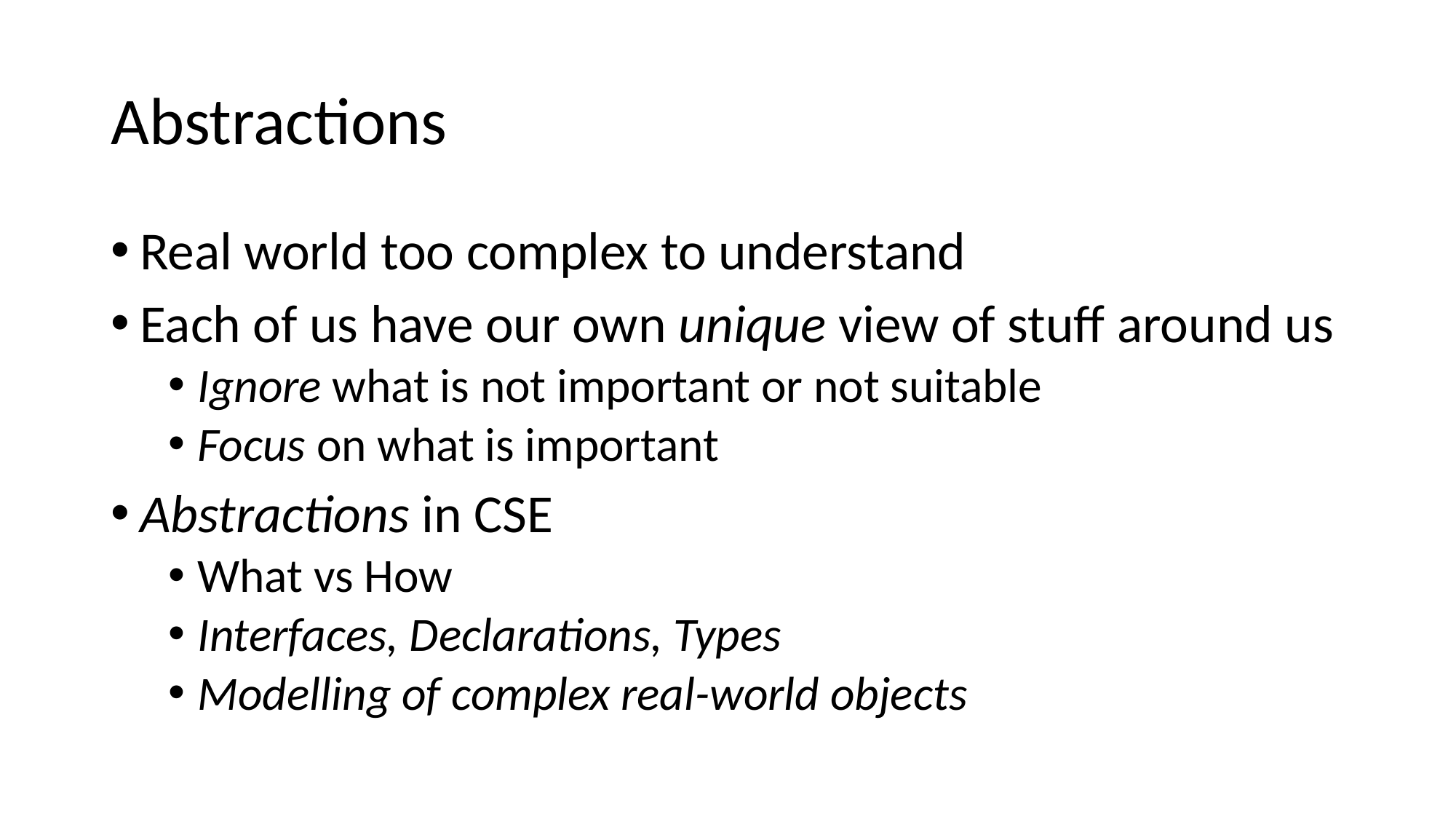

# Abstractions
Real world too complex to understand
Each of us have our own unique view of stuff around us
Ignore what is not important or not suitable
Focus on what is important
Abstractions in CSE
What vs How
Interfaces, Declarations, Types
Modelling of complex real-world objects